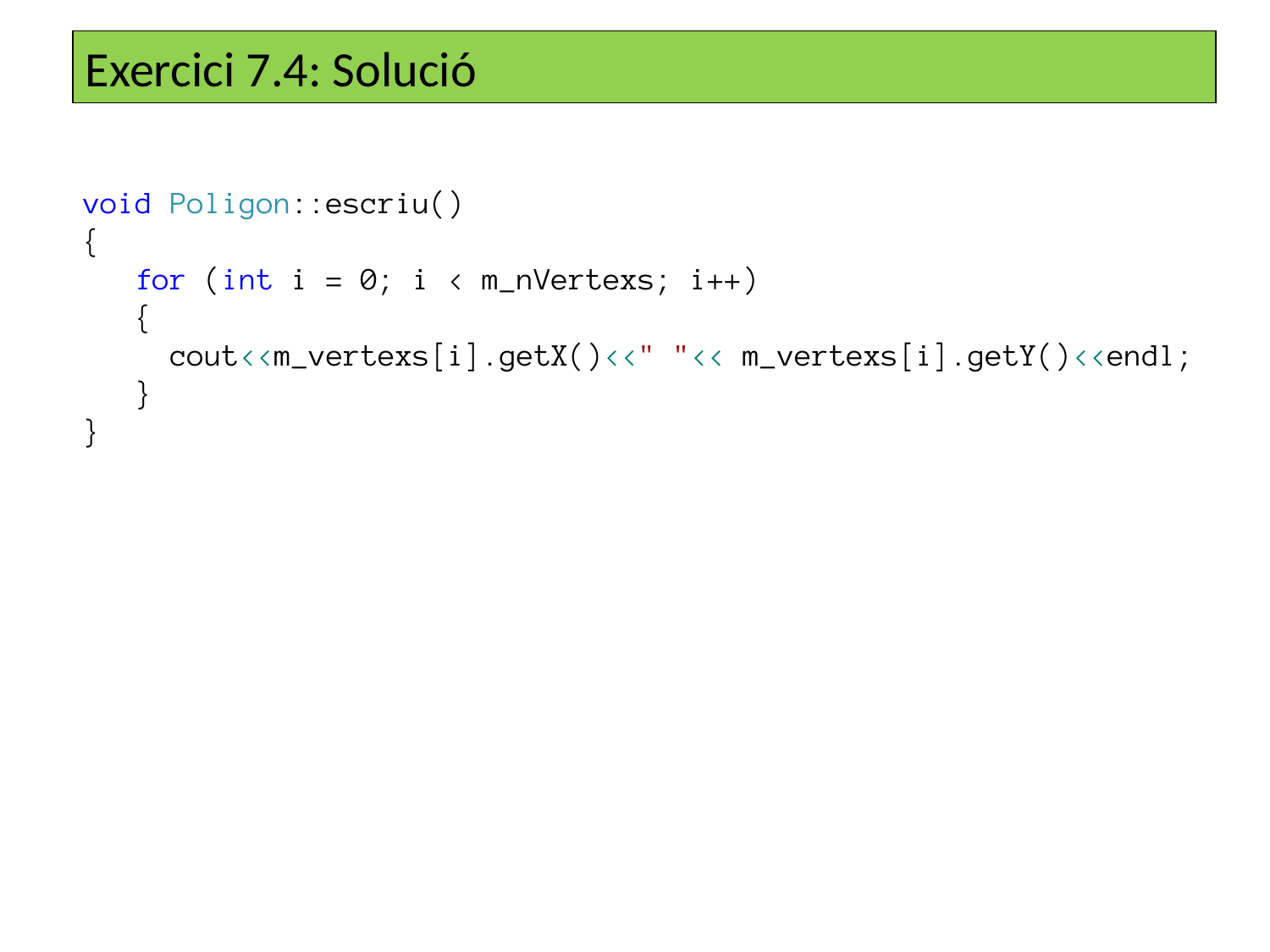

Exercici 7.4: Solució
void Poligon::escriu()
{
   for (int i = 0; i < m_nVertexs; i++)
   {
     cout<<m_vertexs[i].getX()<<" "<< m_vertexs[i].getY()<<endl;
   }
}